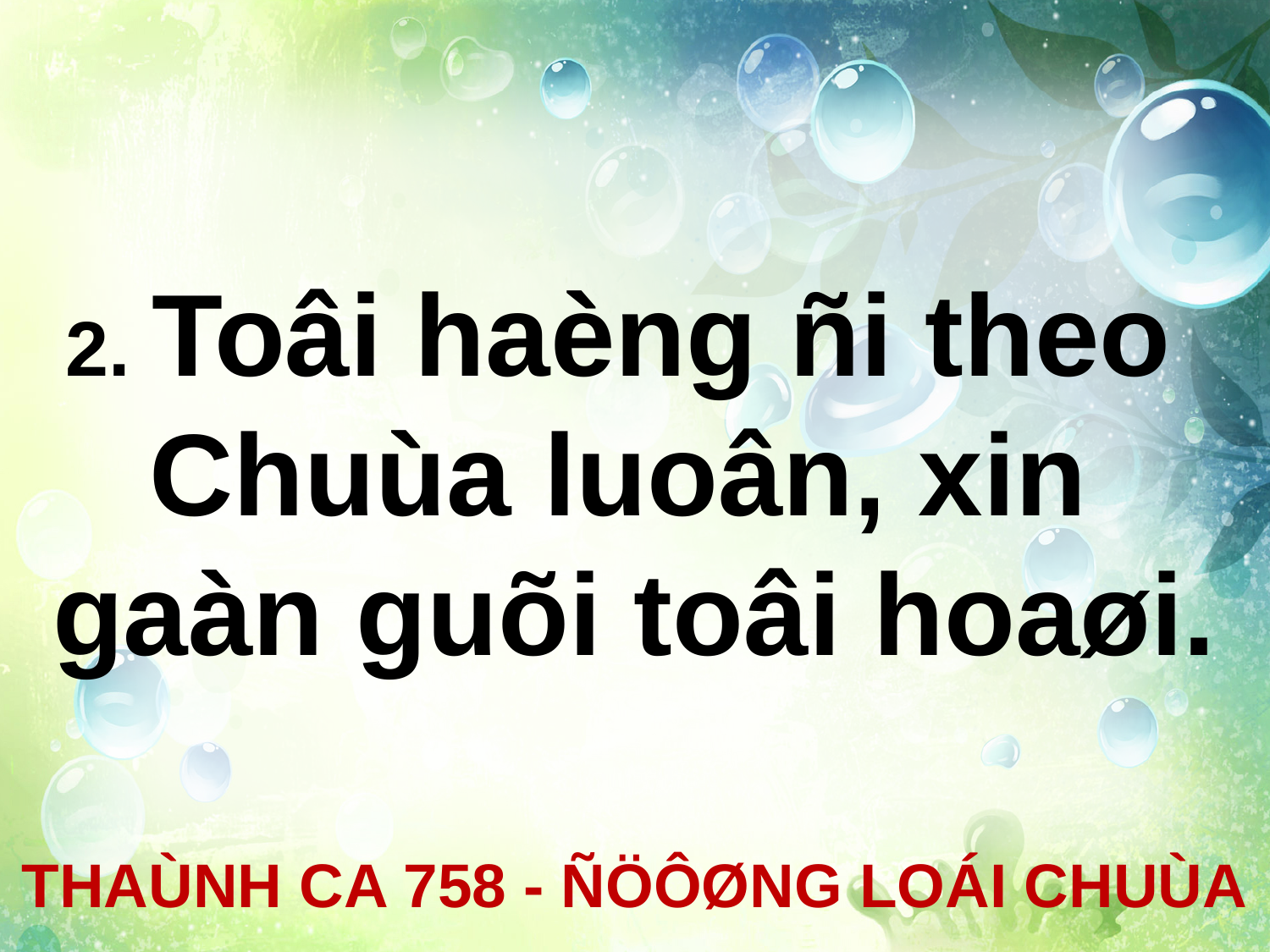

2. Toâi haèng ñi theo
Chuùa luoân, xin
gaàn guõi toâi hoaøi.
THAÙNH CA 758 - ÑÖÔØNG LOÁI CHUÙA